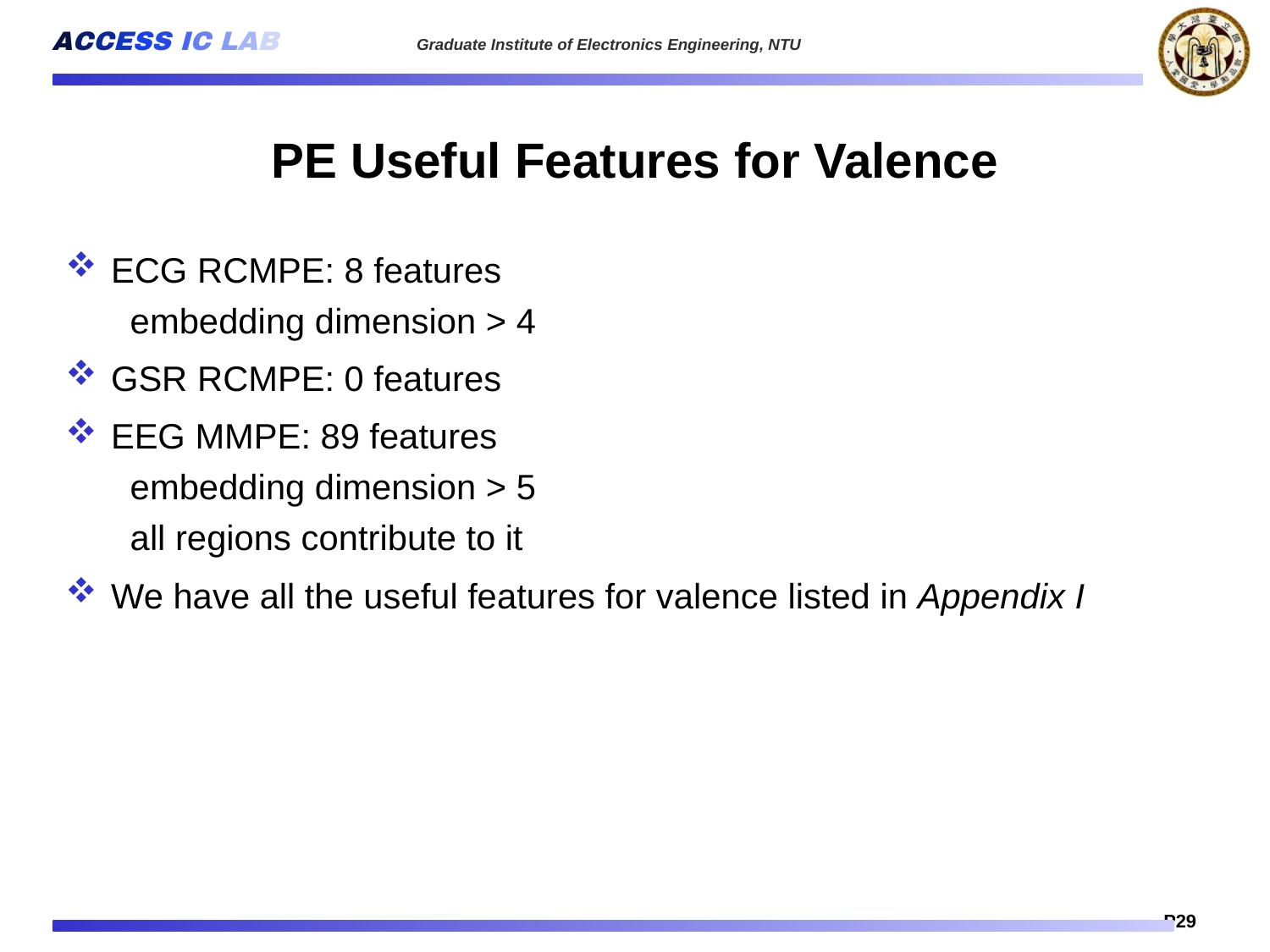

# PE Useful Features for Valence
 ECG RCMPE: 8 features
   embedding dimension > 4
 GSR RCMPE: 0 features
 EEG MMPE: 89 features
   embedding dimension > 5
   all regions contribute to it
 We have all the useful features for valence listed in Appendix I